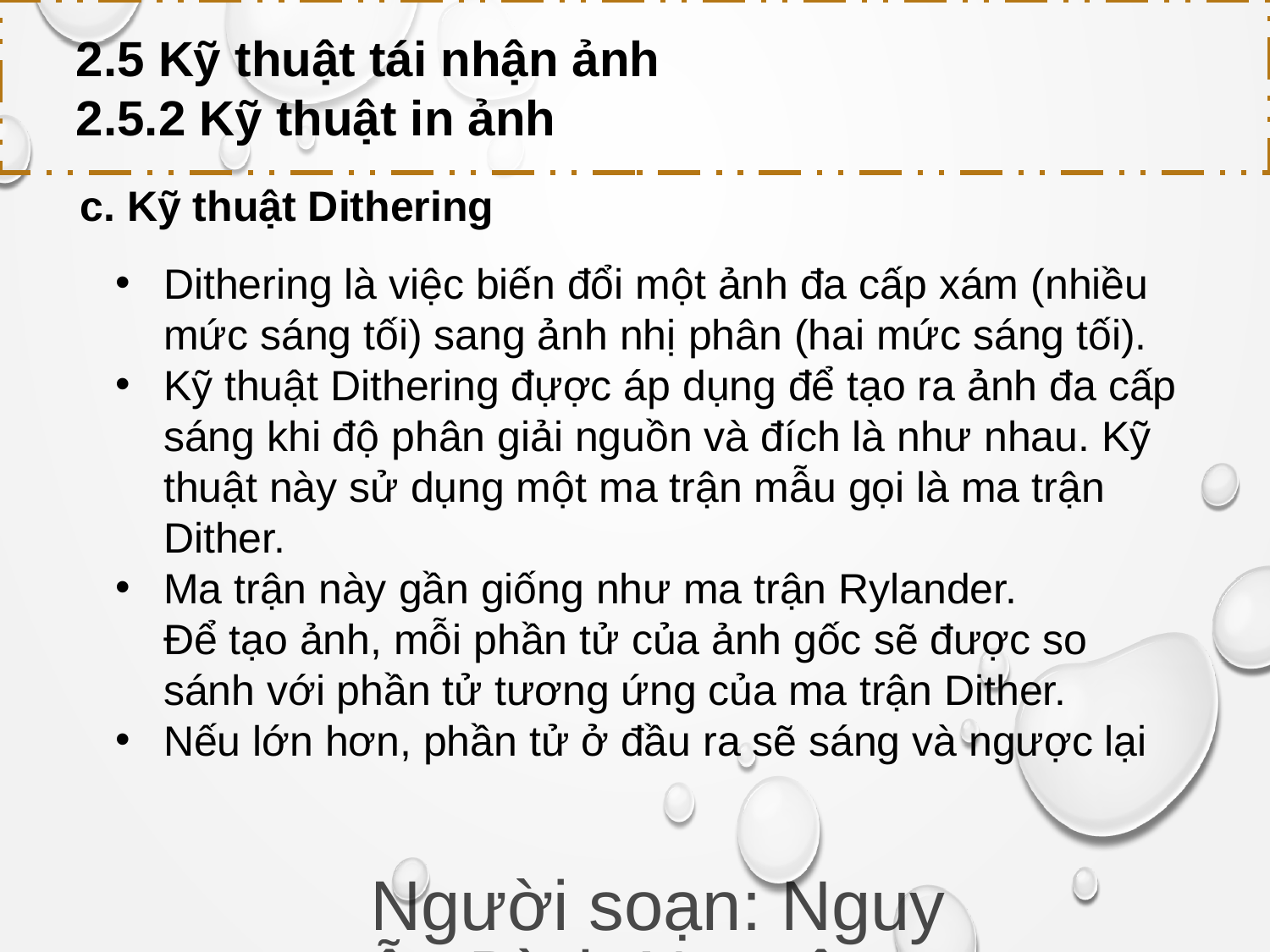

2.5 Kỹ thuật tái nhận ảnh
2.5.2 Kỹ thuật in ảnh
c. Kỹ thuật Dithering
Dithering là việc biến đổi một ảnh đa cấp xám (nhiều mức sáng tối) sang ảnh nhị phân (hai mức sáng tối).
Kỹ thuật Dithering đựợc áp dụng để tạo ra ảnh đa cấp sáng khi độ phân giải nguồn và đích là như nhau. Kỹ thuật này sử dụng một ma trận mẫu gọi là ma trận Dither.
Ma trận này gần giống như ma trận Rylander.
Để tạo ảnh, mỗi phần tử của ảnh gốc sẽ được so sánh với phần tử tương ứng của ma trận Dither.
Nếu lớn hơn, phần tử ở đầu ra sẽ sáng và ngược lại
Người soạn: Nguyễn Đình Nguyên